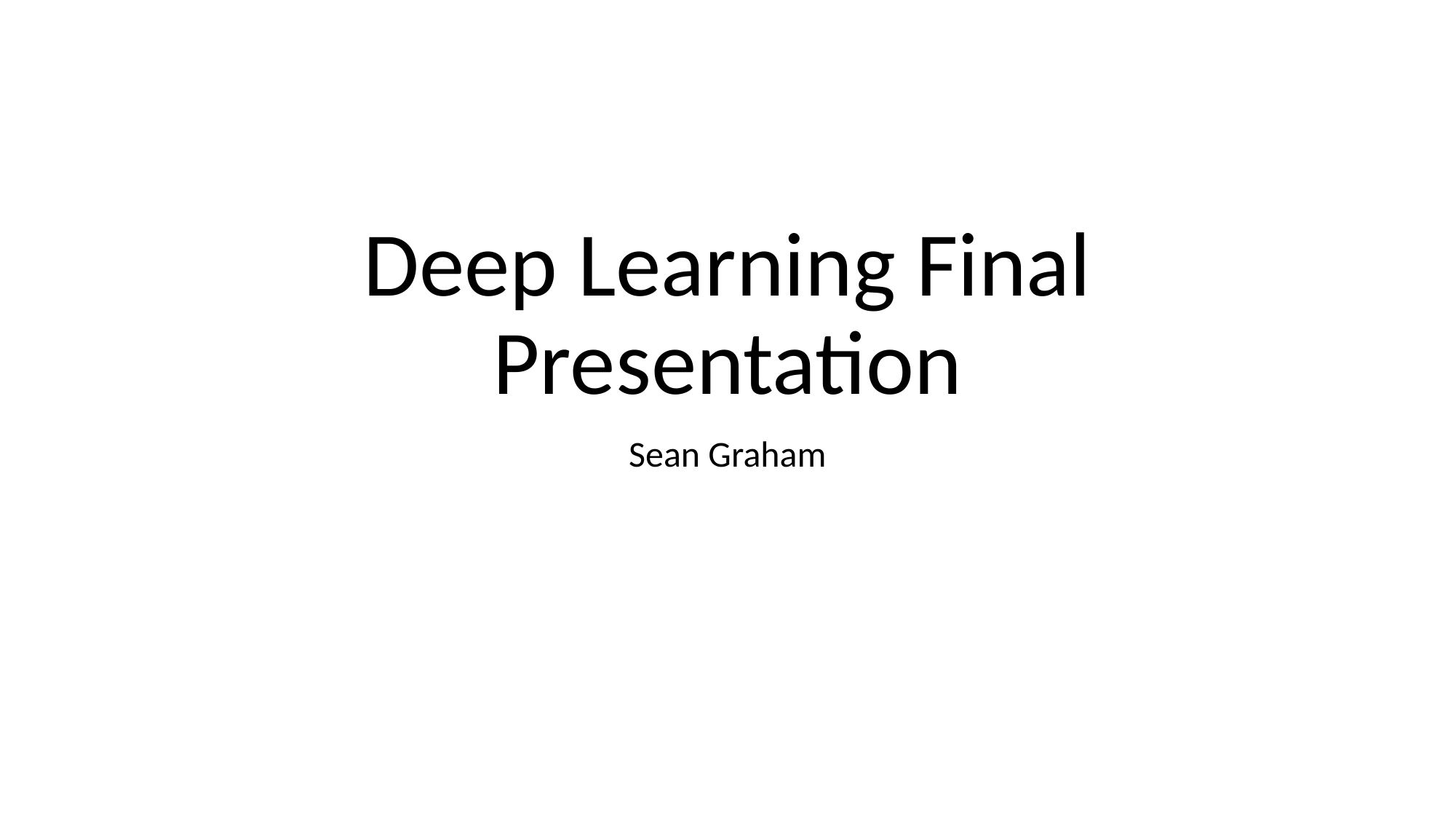

# Deep Learning Final Presentation
Sean Graham